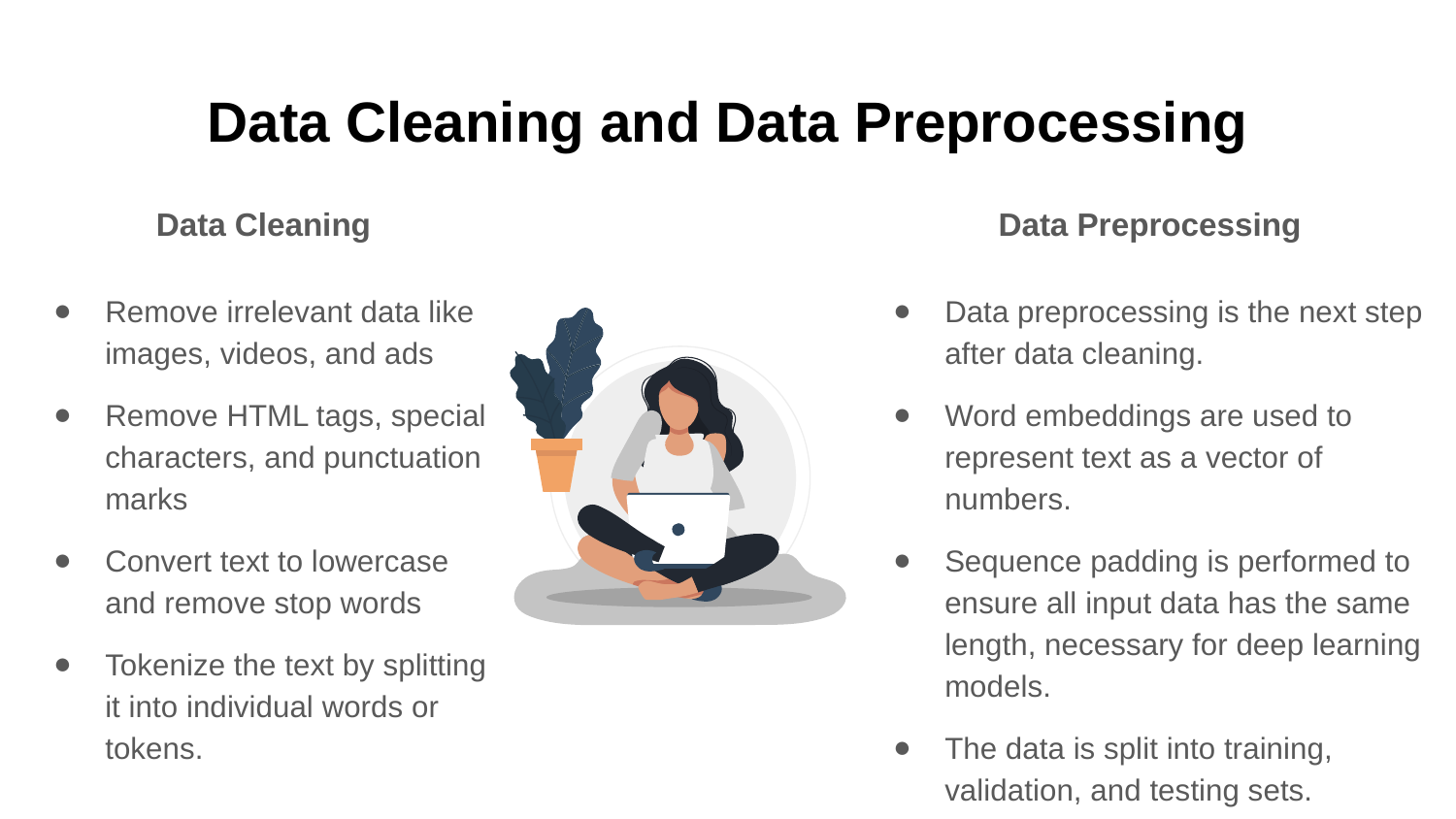

# Data Cleaning and Data Preprocessing
Data Cleaning

Remove irrelevant data like images, videos, and ads
Remove HTML tags, special characters, and punctuation marks
Convert text to lowercase and remove stop words
Tokenize the text by splitting it into individual words or tokens.

Data Preprocessing

Data preprocessing is the next step after data cleaning.
Word embeddings are used to represent text as a vector of numbers.
Sequence padding is performed to ensure all input data has the same length, necessary for deep learning models.
The data is split into training, validation, and testing sets.